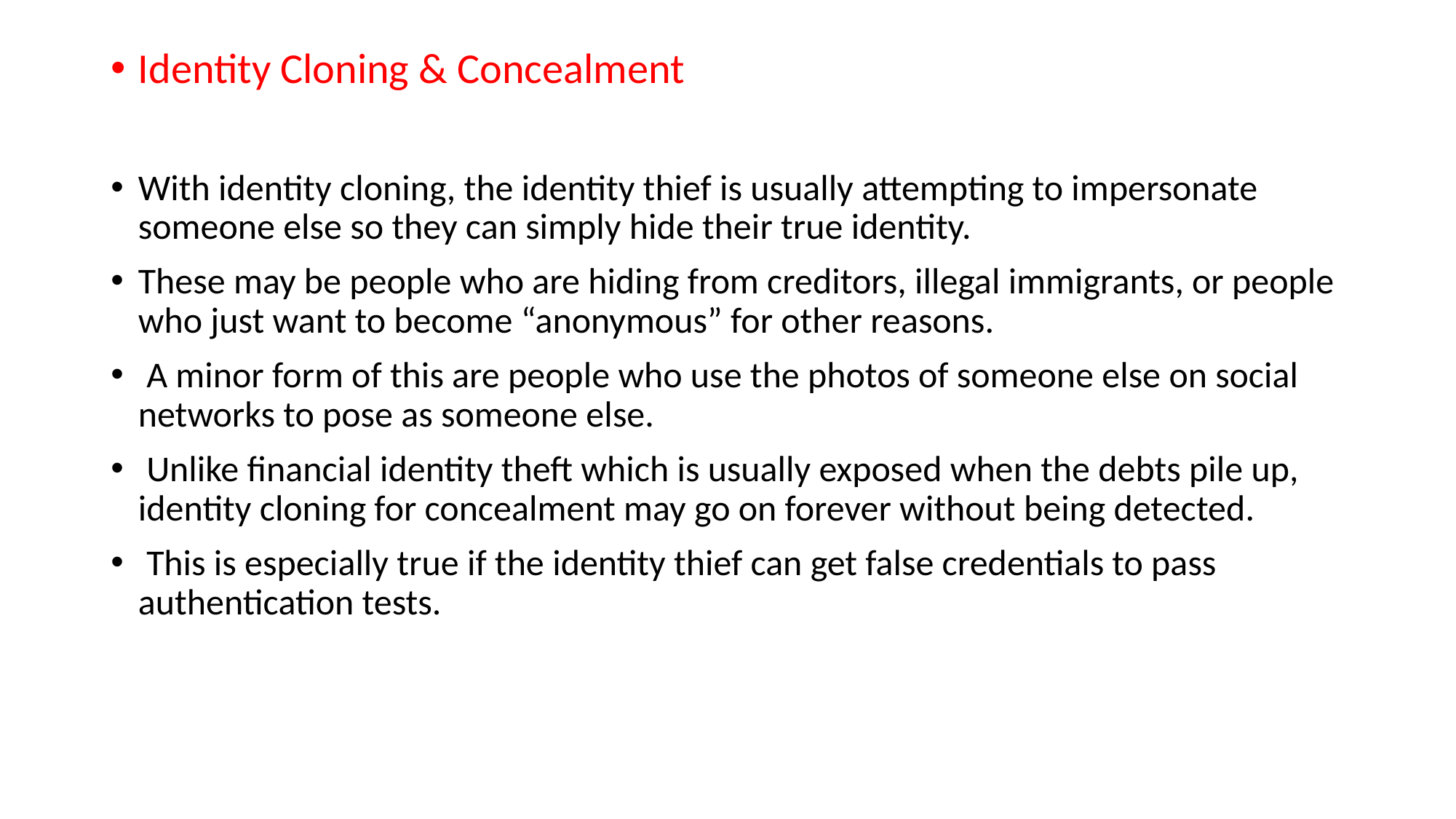

Identity Cloning & Concealment

With identity cloning, the identity thief is usually attempting to impersonate someone else so they can simply hide their true identity.
These may be people who are hiding from creditors, illegal immigrants, or people who just want to become “anonymous” for other reasons.
 A minor form of this are people who use the photos of someone else on social networks to pose as someone else.
 Unlike financial identity theft which is usually exposed when the debts pile up, identity cloning for concealment may go on forever without being detected.
 This is especially true if the identity thief can get false credentials to pass authentication tests.